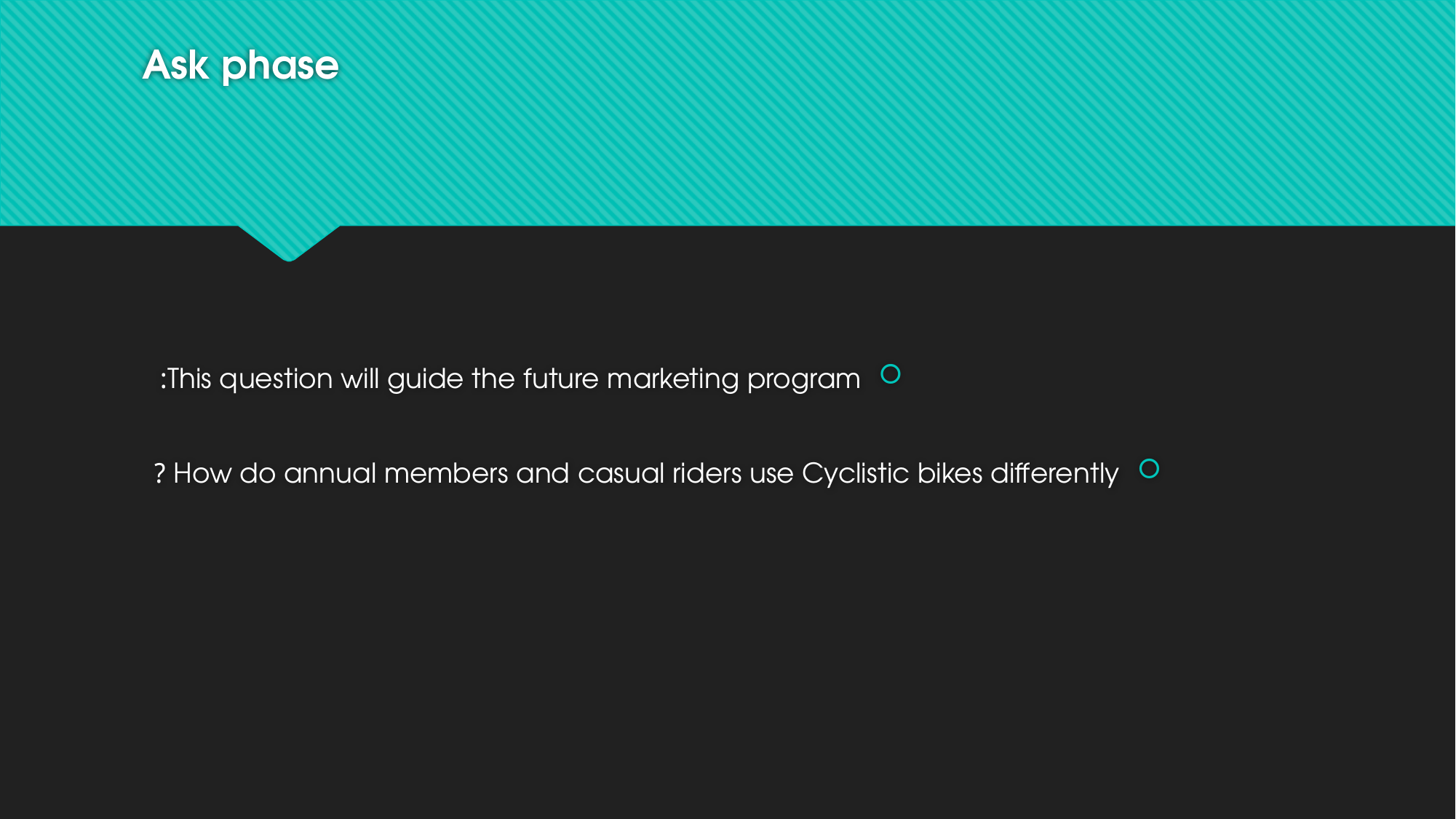

# Ask phase
This question will guide the future marketing program:

How do annual members and casual riders use Cyclistic bikes differently ?